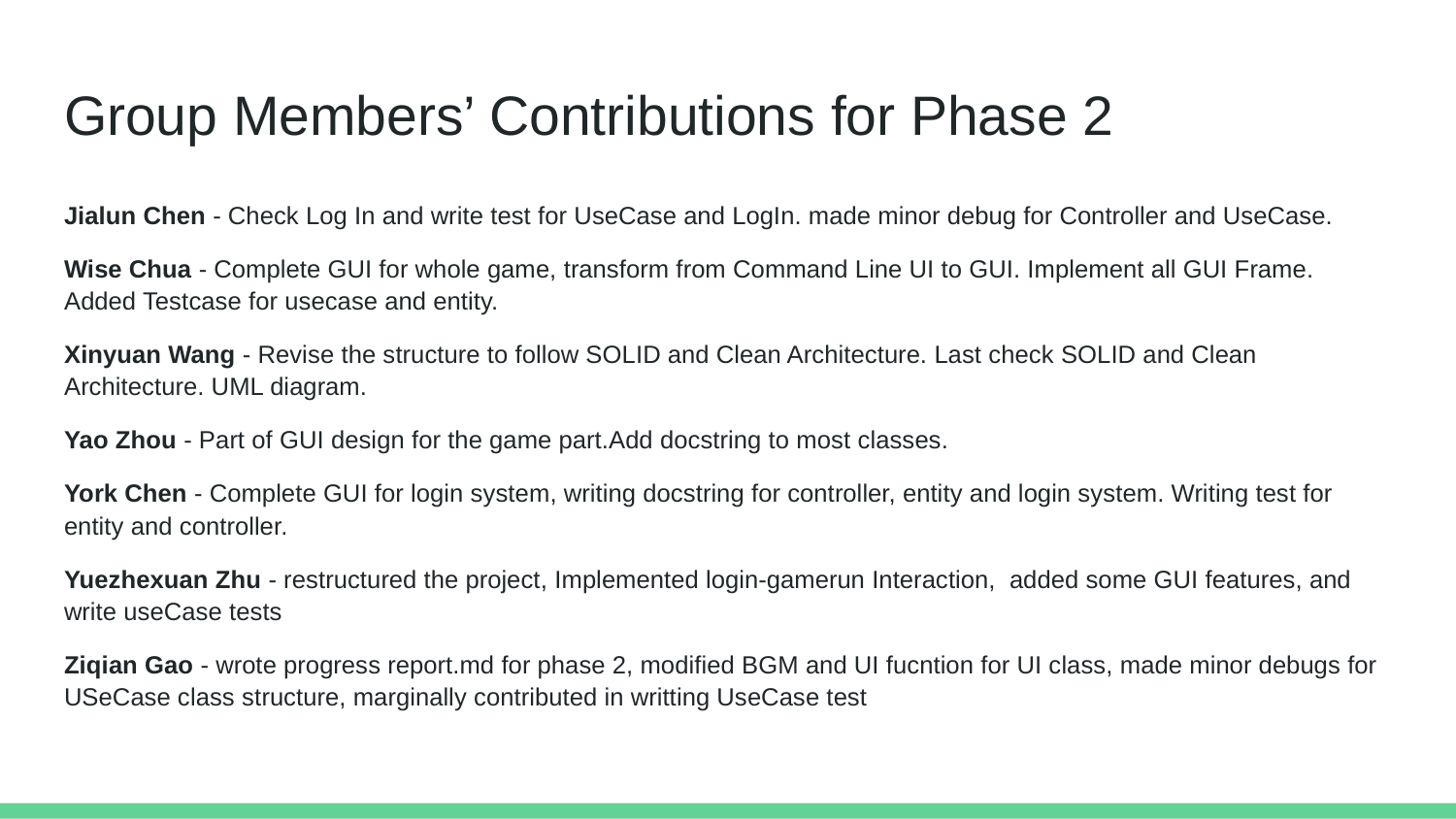

# Group Members’ Contributions for Phase 2
Jialun Chen - Check Log In and write test for UseCase and LogIn. made minor debug for Controller and UseCase.
Wise Chua - Complete GUI for whole game, transform from Command Line UI to GUI. Implement all GUI Frame. Added Testcase for usecase and entity.
Xinyuan Wang - Revise the structure to follow SOLID and Clean Architecture. Last check SOLID and Clean Architecture. UML diagram.
Yao Zhou - Part of GUI design for the game part.Add docstring to most classes.
York Chen - Complete GUI for login system, writing docstring for controller, entity and login system. Writing test for entity and controller.
Yuezhexuan Zhu - restructured the project, Implemented login-gamerun Interaction,  added some GUI features, and write useCase tests
Ziqian Gao - wrote progress report.md for phase 2, modified BGM and UI fucntion for UI class, made minor debugs for USeCase class structure, marginally contributed in writting UseCase test